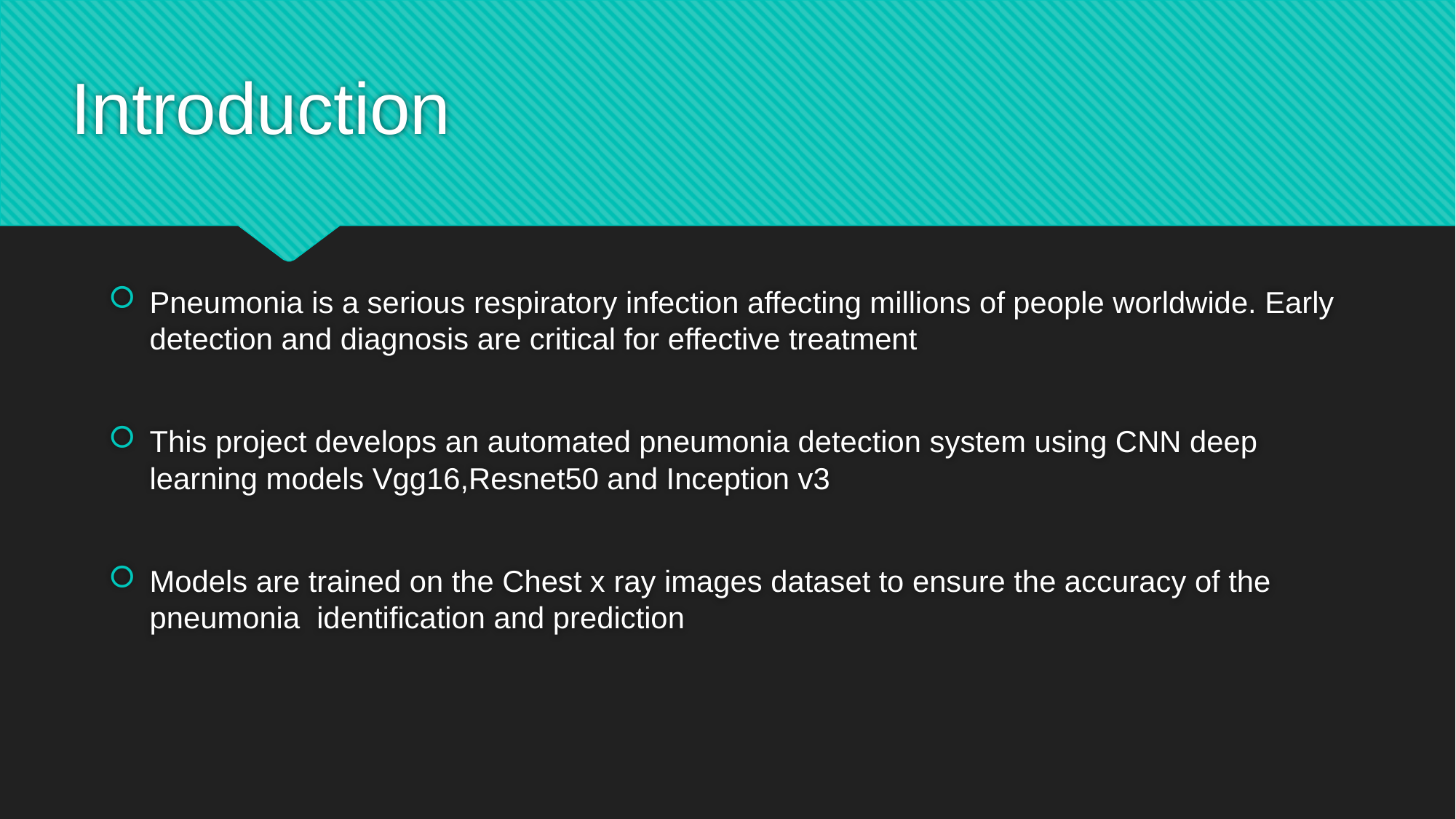

# Introduction
Pneumonia is a serious respiratory infection affecting millions of people worldwide. Early detection and diagnosis are critical for effective treatment

This project develops an automated pneumonia detection system using CNN deep learning models Vgg16,Resnet50 and Inception v3

Models are trained on the Chest x ray images dataset to ensure the accuracy of the pneumonia  identification and prediction